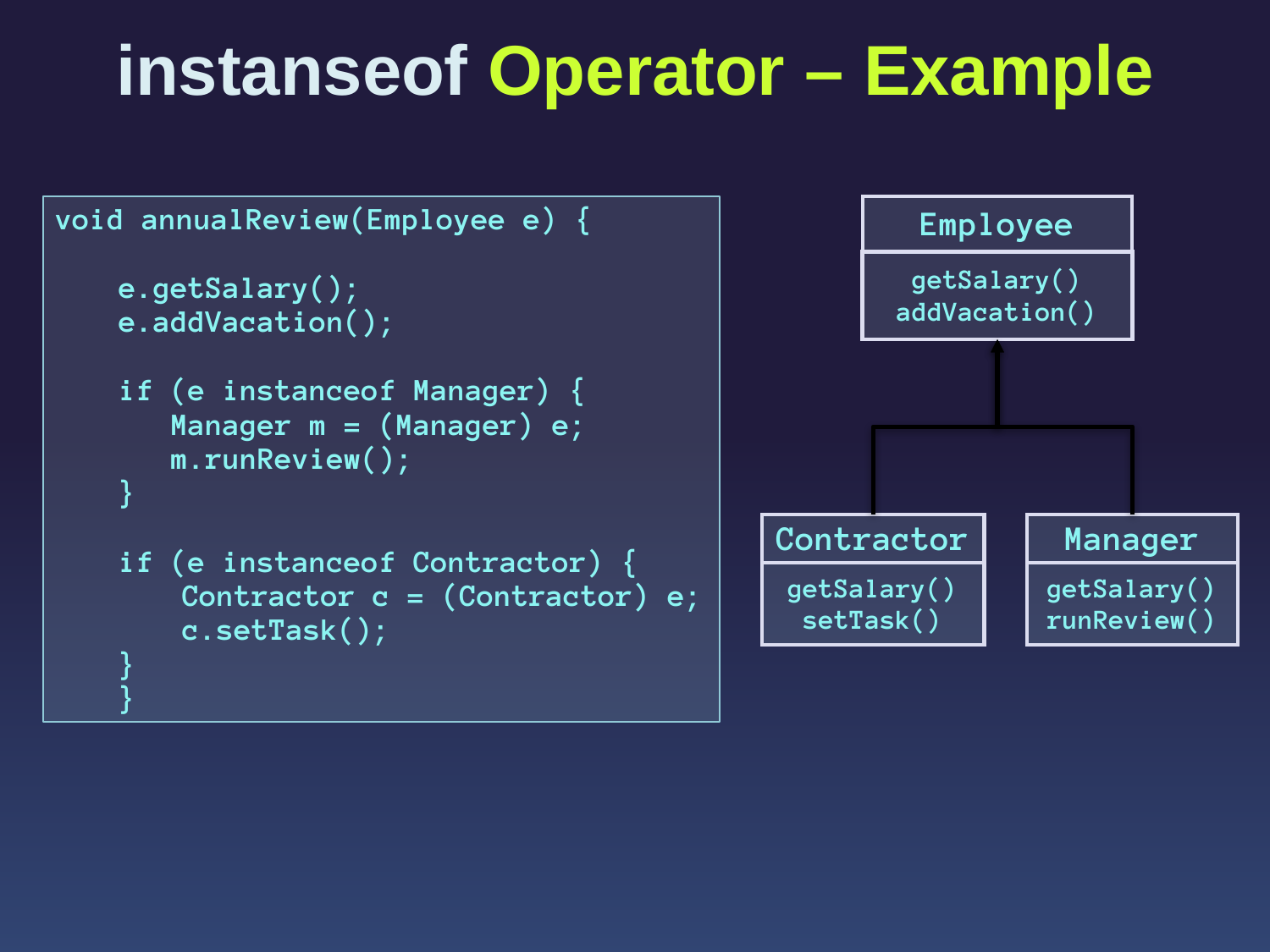

# instanseof Operator – Example
void annualReview(Employee e) {

e.getSalary();
e.addVacation();

if (e instanceof Manager) {
   Manager m = (Manager) e;
   m.runReview();
}

if (e instanceof Contractor) {
Contractor c = (Contractor) e;
c.setTask();
}
}
Employee
getSalary()
addVacation()
Contractor
Manager
getSalary()
setTask()
getSalary()
runReview()